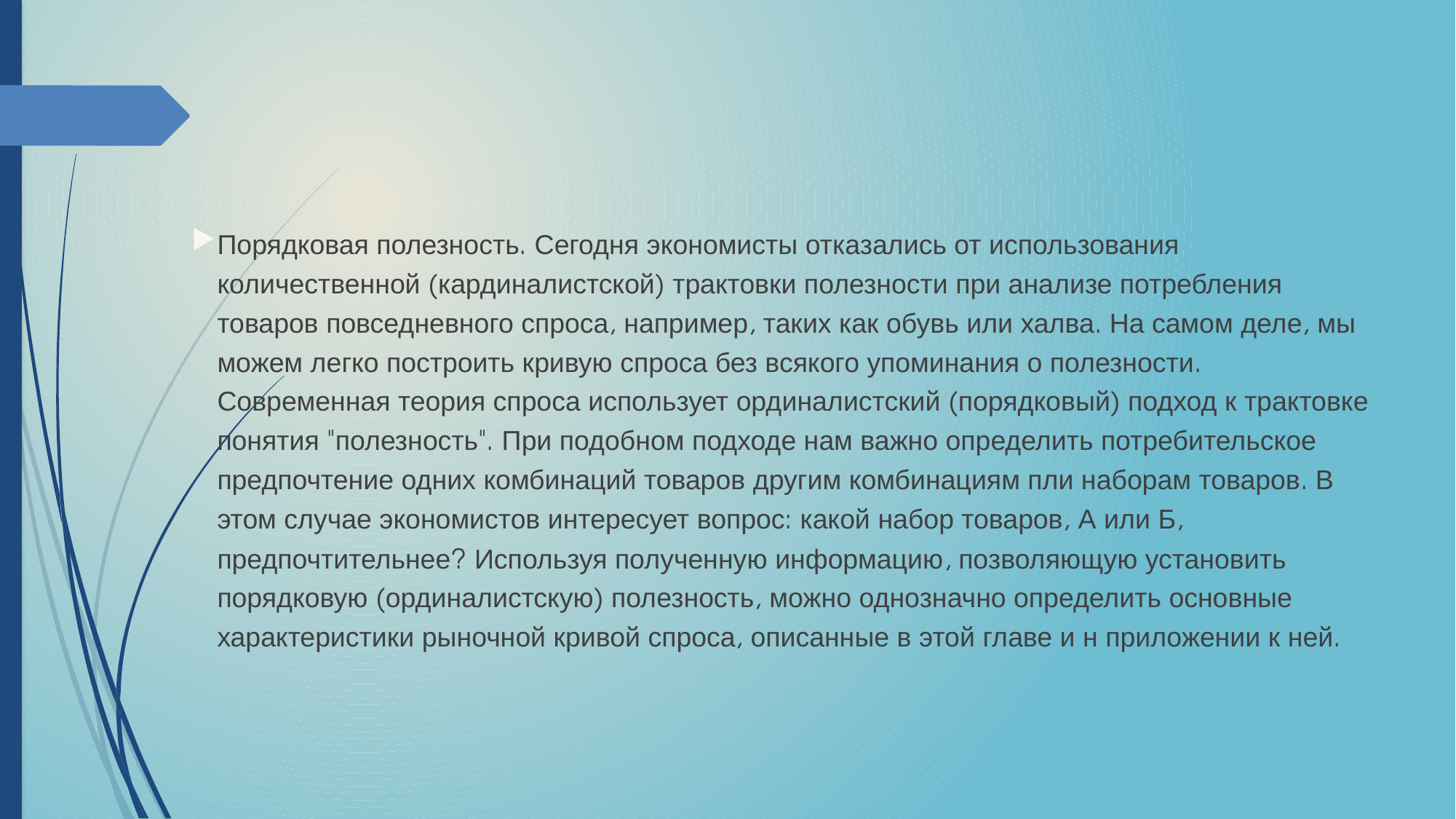

Порядковая полезность. Сегодня экономисты отказались от использования количественной (кардиналистской) трактовки полезности при анализе потребления товаров повседневного спроса, например, таких как обувь или халва. На самом деле, мы можем легко построить кривую спроса без всякого упоминания о полезности. Современная теория спроса использует ординалистский (порядковый) подход к трактовке понятия "полезность". При подобном подходе нам важно определить потребительское предпочтение одних комбинаций товаров другим комбинациям пли наборам товаров. В этом случае экономистов интересует вопрос: какой набор товаров, А или Б, предпочтительнее? Используя полученную информацию, позволяющую установить порядковую (ординалистскую) полезность, можно однозначно определить основные характеристики рыночной кривой спроса, описанные в этой главе и н приложении к ней.